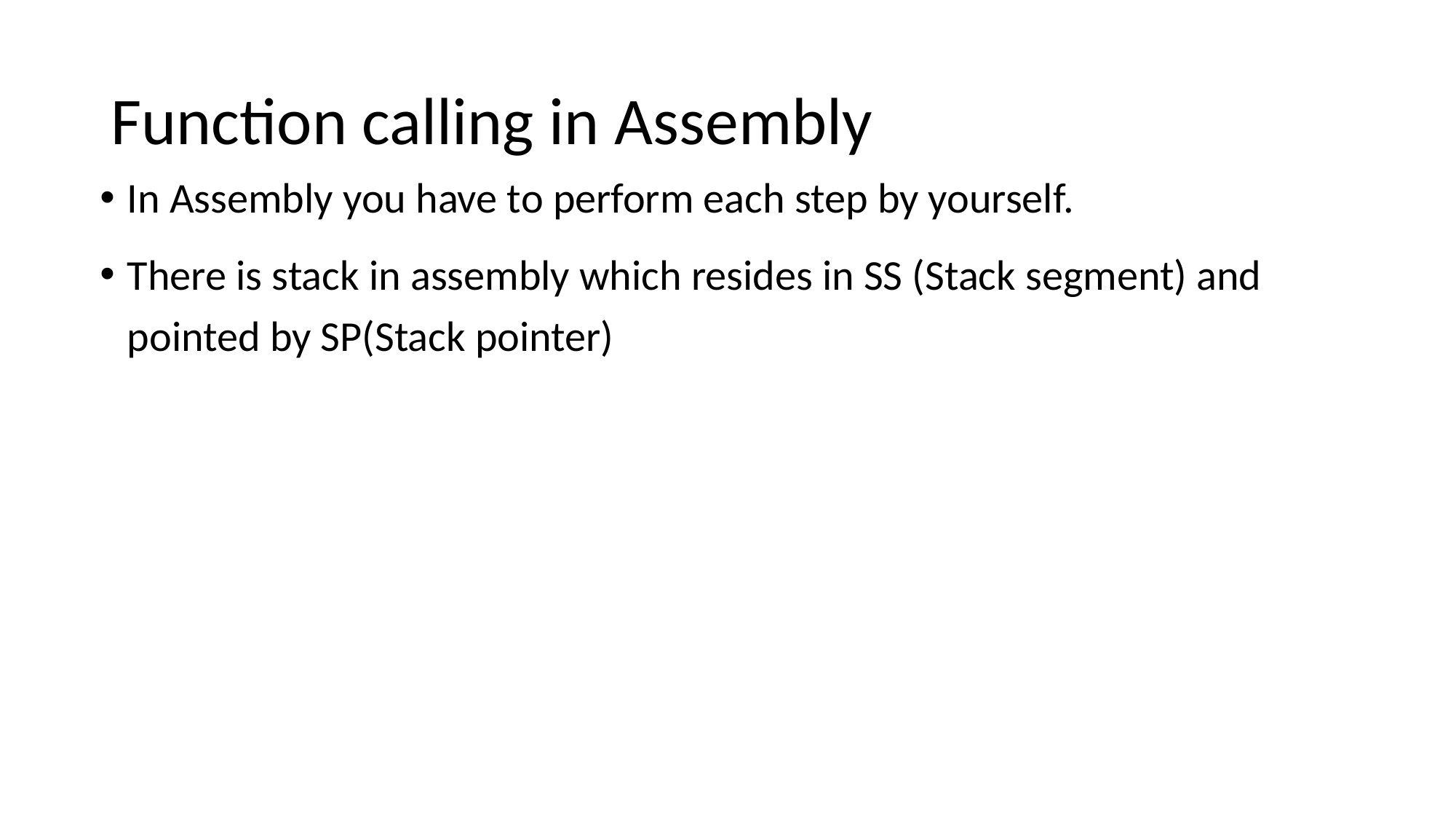

# Function calling in Assembly
In Assembly you have to perform each step by yourself.
There is stack in assembly which resides in SS (Stack segment) and pointed by SP(Stack pointer)